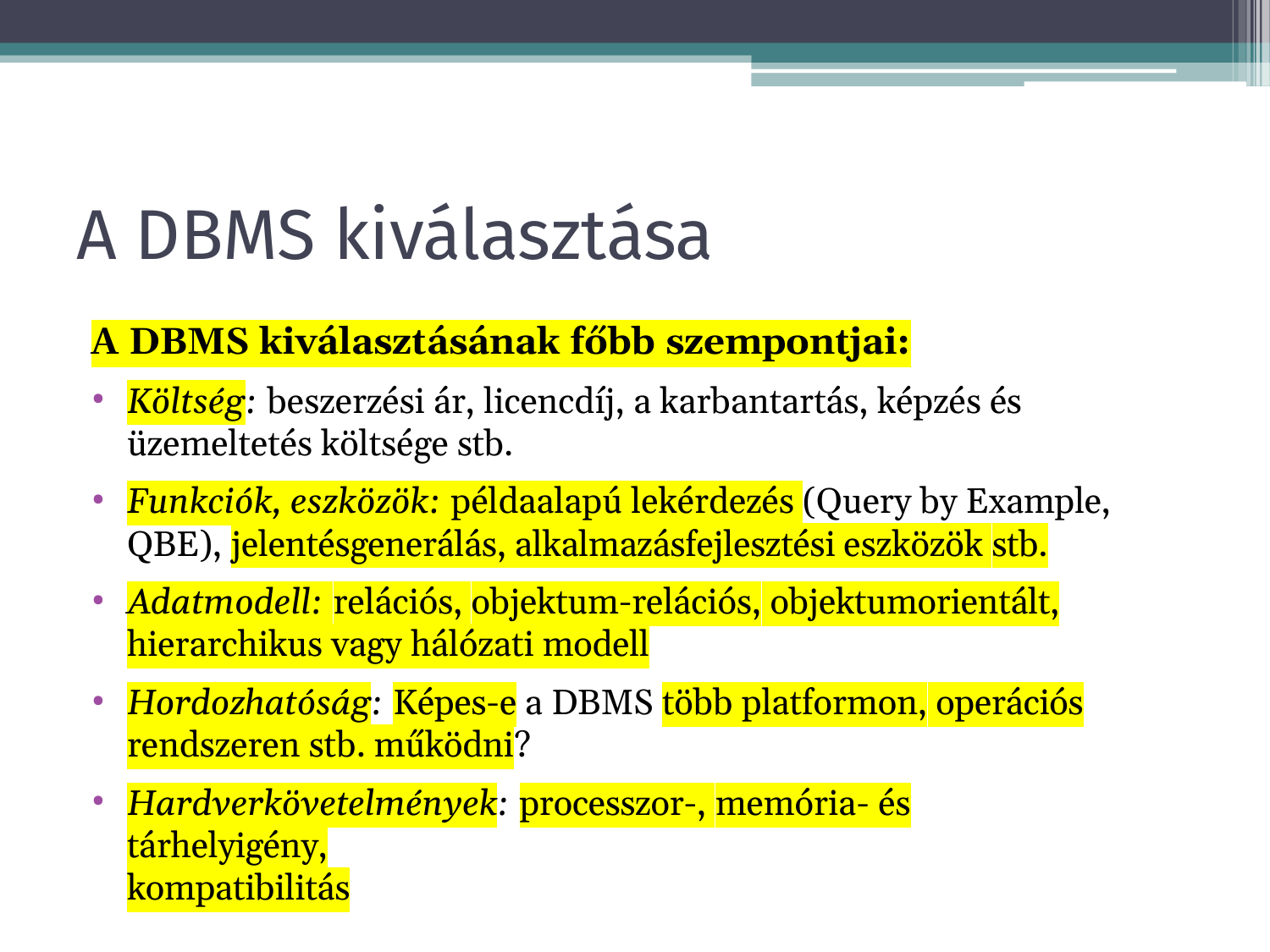

# A DBMS kiválasztása
A DBMS kiválasztásának főbb szempontjai:
Költség: beszerzési ár, licencdíj, a karbantartás, képzés és
üzemeltetés költsége stb.
Funkciók, eszközök: példaalapú lekérdezés (Query by Example,
QBE), jelentésgenerálás, alkalmazásfejlesztési eszközök stb.
Adatmodell: relációs, objektum-relációs, objektumorientált,
hierarchikus vagy hálózati modell
Hordozhatóság: Képes-e a DBMS több platformon, operációs rendszeren stb. működni?
Hardverkövetelmények: processzor-, memória- és tárhelyigény,
kompatibilitás